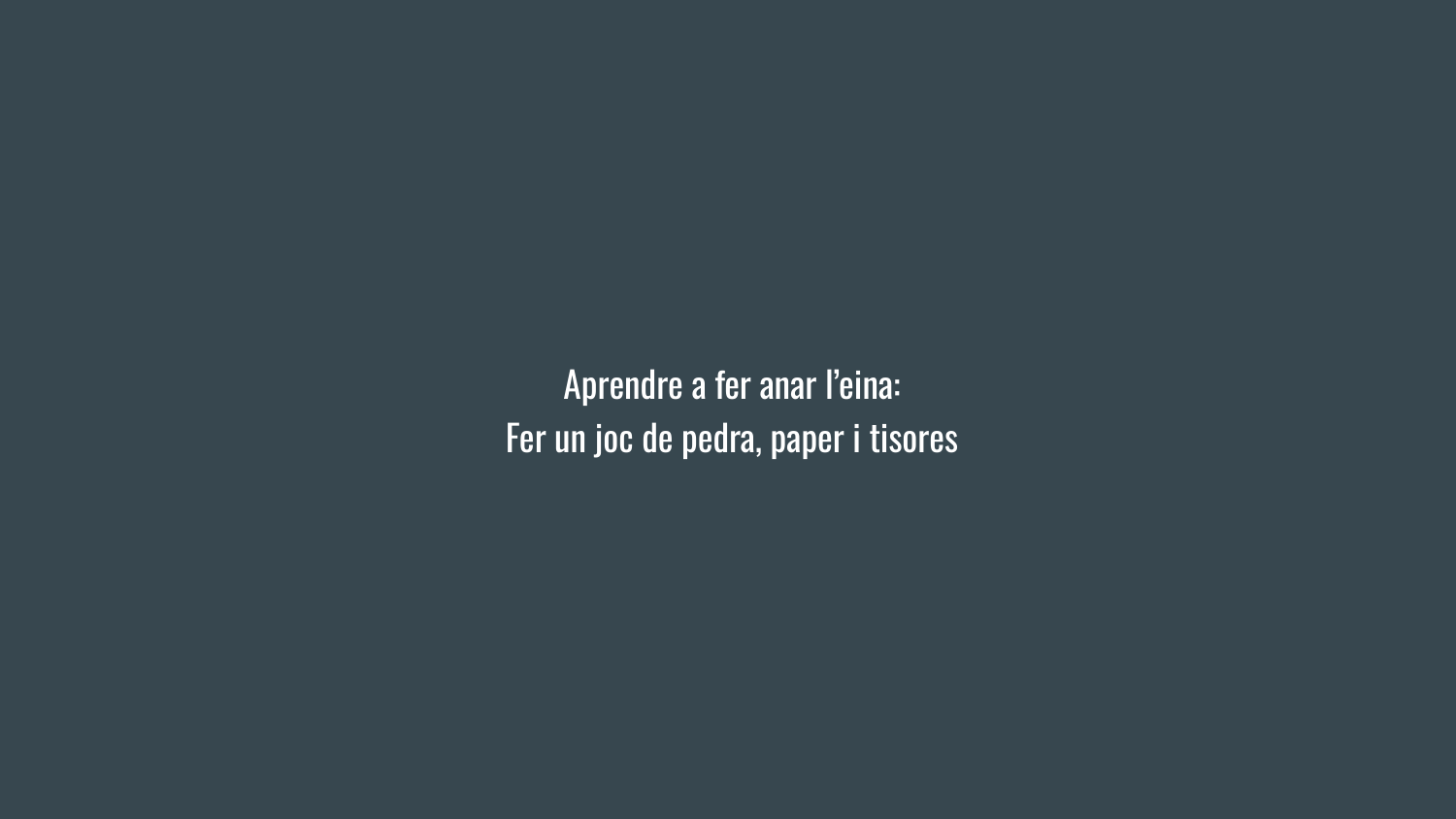

# Aprendre a fer anar l’eina:
Fer un joc de pedra, paper i tisores